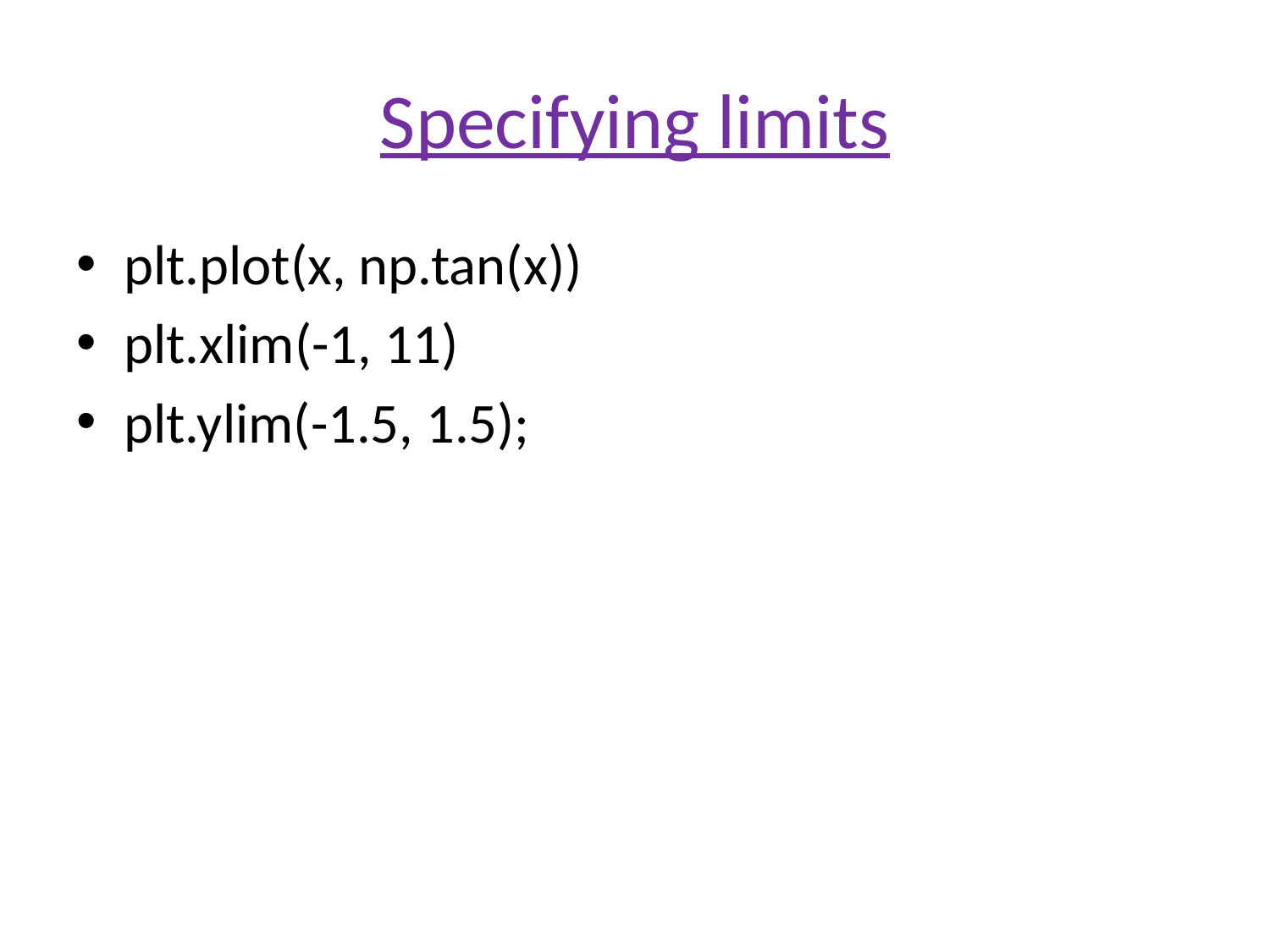

# Specifying limits
plt.plot(x, np.tan(x))
plt.xlim(-1, 11)
plt.ylim(-1.5, 1.5);